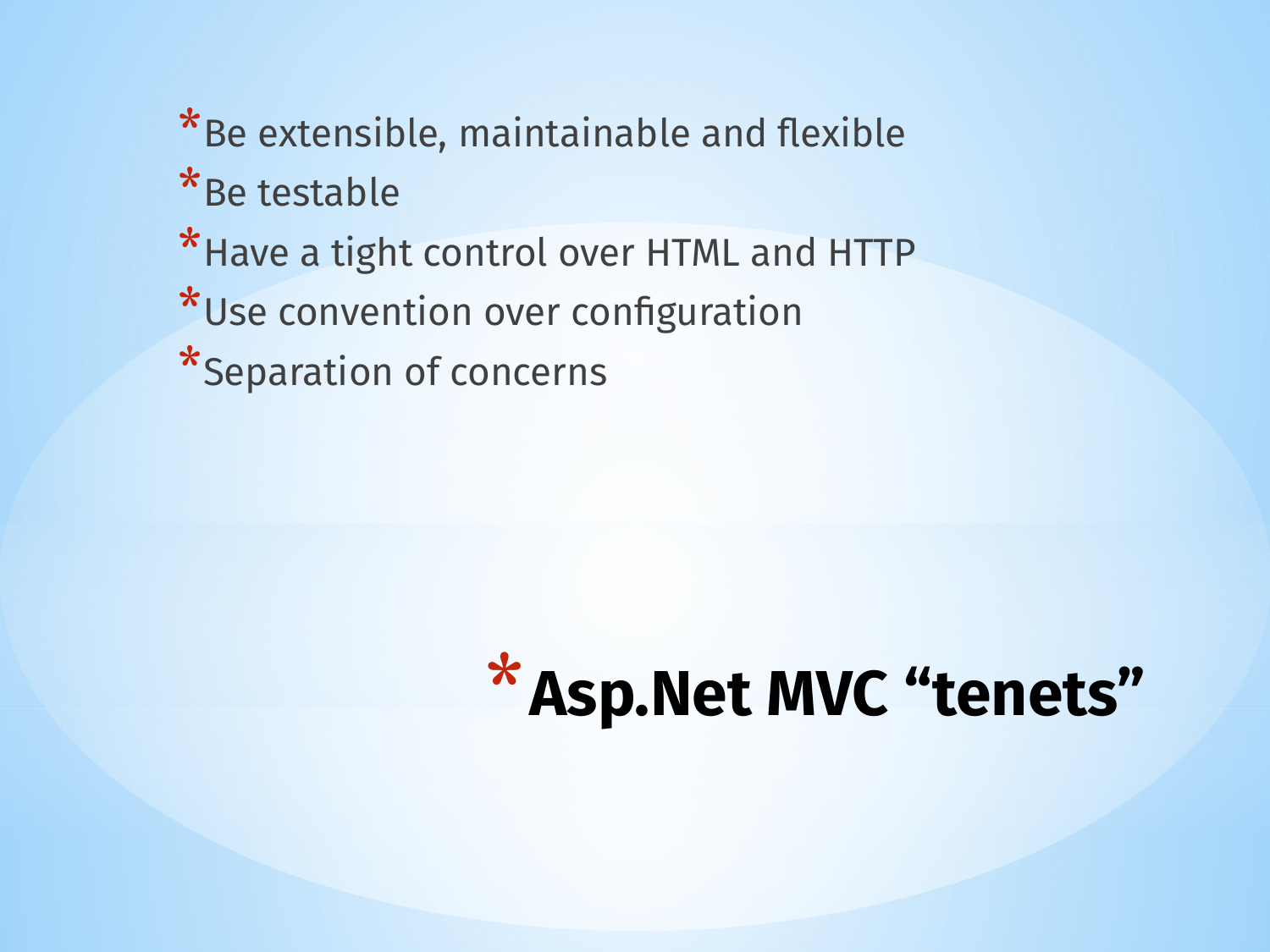

Be extensible, maintainable and flexible
Be testable
Have a tight control over HTML and HTTP
Use convention over configuration
Separation of concerns

# Asp.Net MVC “tenets”